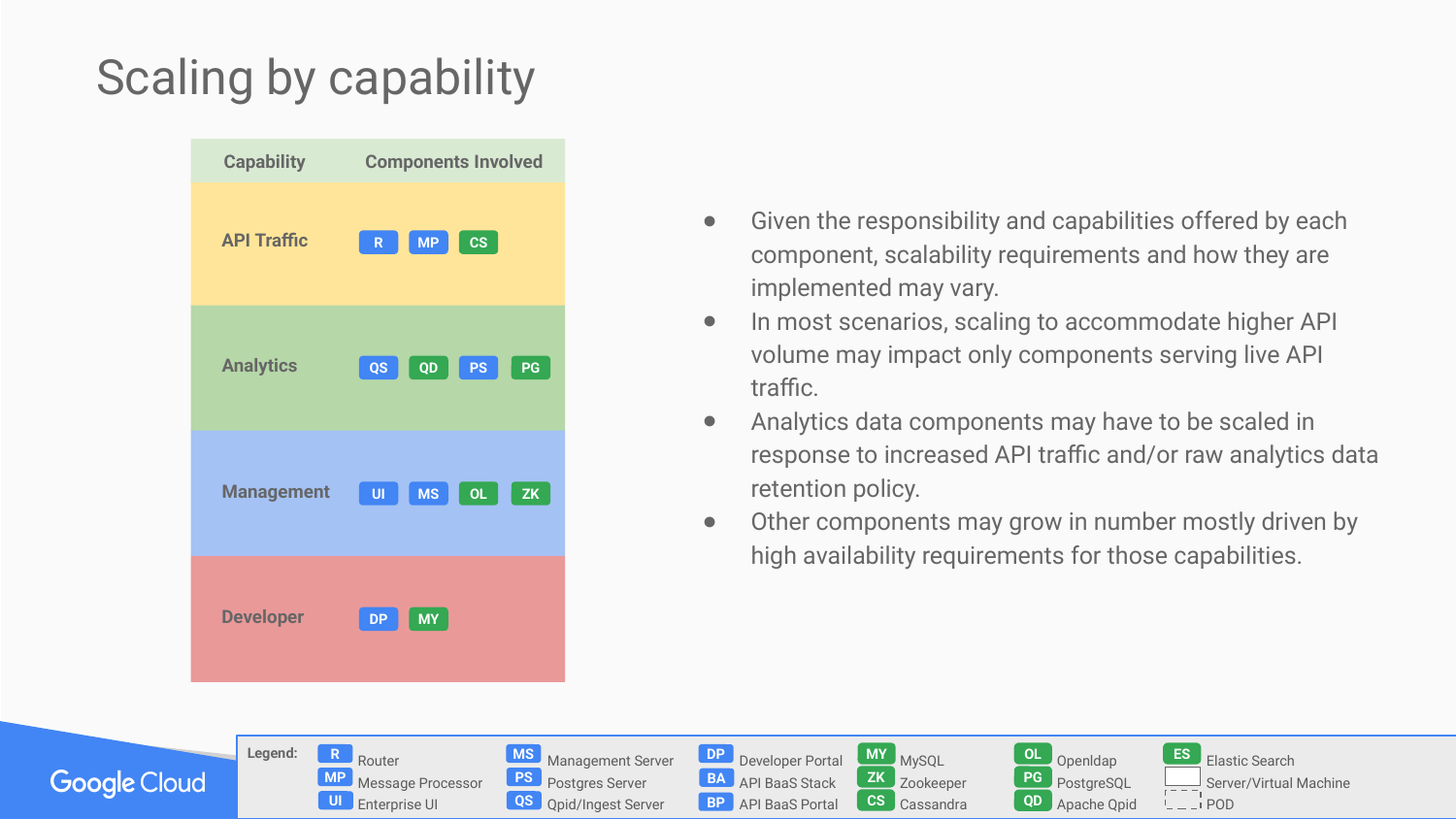

Scaling by capability

    Capability             Components Involved

Given the responsibility and capabilities offered by each component, scalability requirements and how they are implemented may vary.
In most scenarios, scaling to accommodate higher API volume may impact only components serving live API traffic.
Analytics data components may have to be scaled in response to increased API traffic and/or raw analytics data retention policy.
Other components may grow in number mostly driven by high availability requirements for those capabilities.

API Traffic
R
MP
CS

Analytics
QS
QD
PS
PG

Management
UI
MS
OL
ZK

Developer
DP
MY

Legend:
Router
Message Processor
Enterprise UI
Management Server
Postgres Server
Qpid/Ingest Server
Developer Portal
API BaaS Stack
API BaaS Portal
MySQL
Zookeeper
Cassandra
Openldap
PostgreSQL
Apache Qpid
Elastic Search
Server/Virtual Machine
POD
R
MS
DP
MY
OL
ES

ZK
PS
PG
MP
BA

CS
QD
UI
QS
BP
10
10